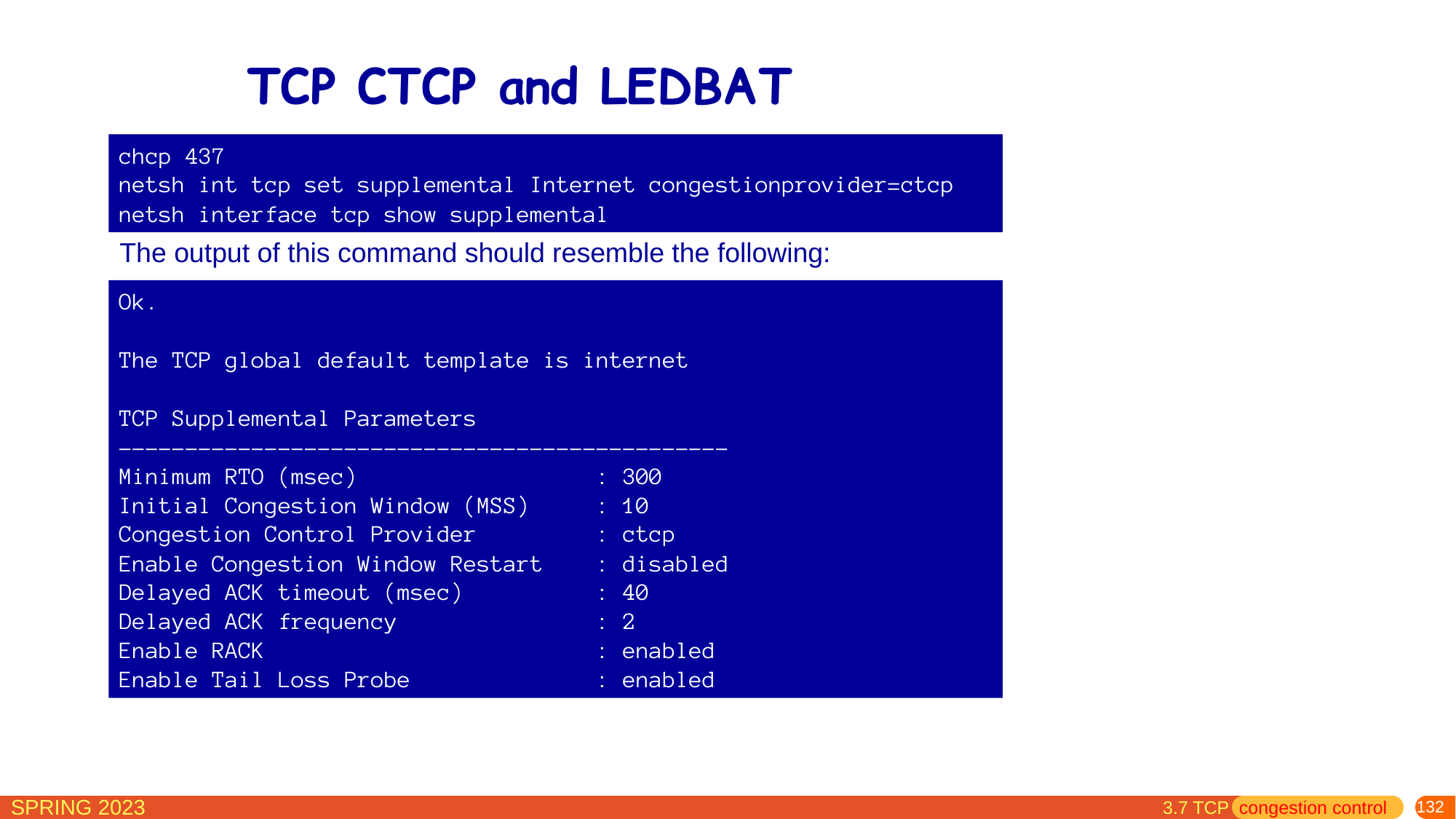

# TCP CTCP and LEDBAT
chcp 437
netsh int tcp set supplemental Internet congestionprovider=ctcp
netsh interface tcp show supplemental
The output of this command should resemble the following:
Ok.

The TCP global default template is internet

TCP Supplemental Parameters
----------------------------------------------
Minimum RTO (msec)                  : 300
Initial Congestion Window (MSS)     : 10
Congestion Control Provider         : ctcp
Enable Congestion Window Restart    : disabled
Delayed ACK timeout (msec)          : 40
Delayed ACK frequency               : 2
Enable RACK                         : enabled
Enable Tail Loss Probe              : enabled
3.7 TCP  congestion control